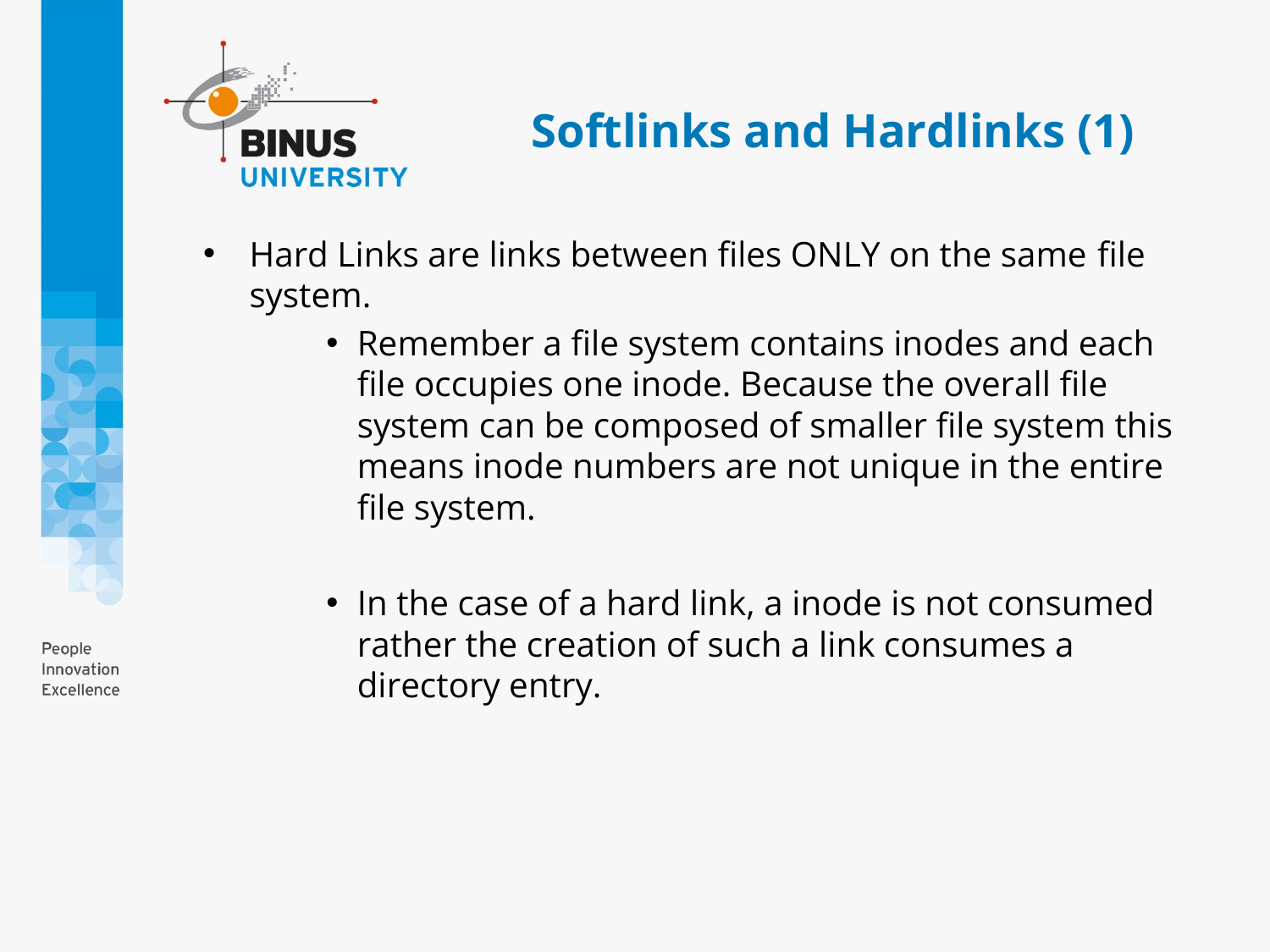

# Softlinks and Hardlinks (1)
Hard Links are links between files ONLY on the same file system.
Remember a file system contains inodes and each file occupies one inode. Because the overall file system can be composed of smaller file system this means inode numbers are not unique in the entire file system.

In the case of a hard link, a inode is not consumed rather the creation of such a link consumes a directory entry.